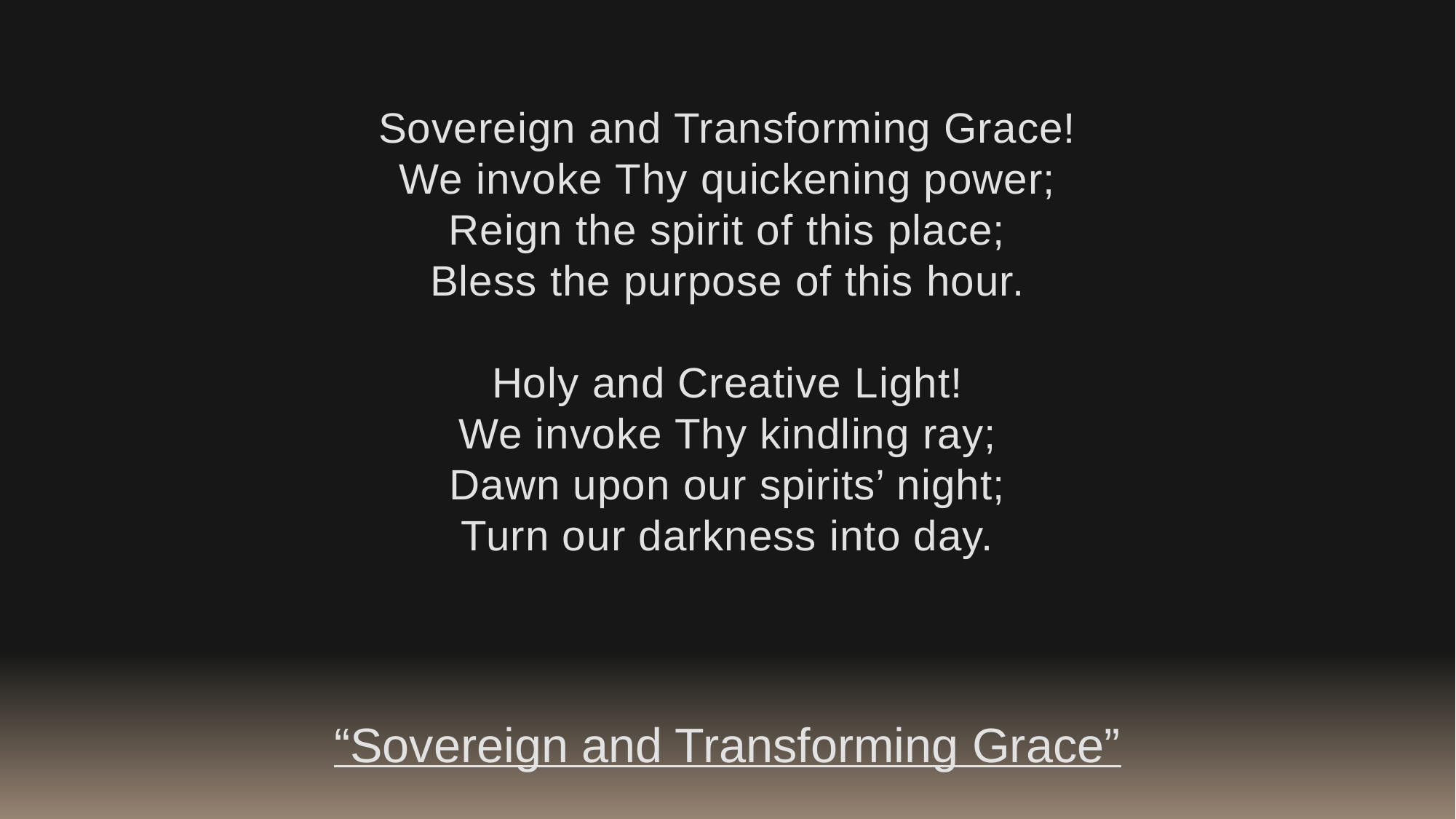

Sovereign and Transforming Grace!
We invoke Thy quickening power;
Reign the spirit of this place;
Bless the purpose of this hour.

Holy and Creative Light!
We invoke Thy kindling ray;
Dawn upon our spirits’ night;
Turn our darkness into day.

“Sovereign and Transforming Grace”